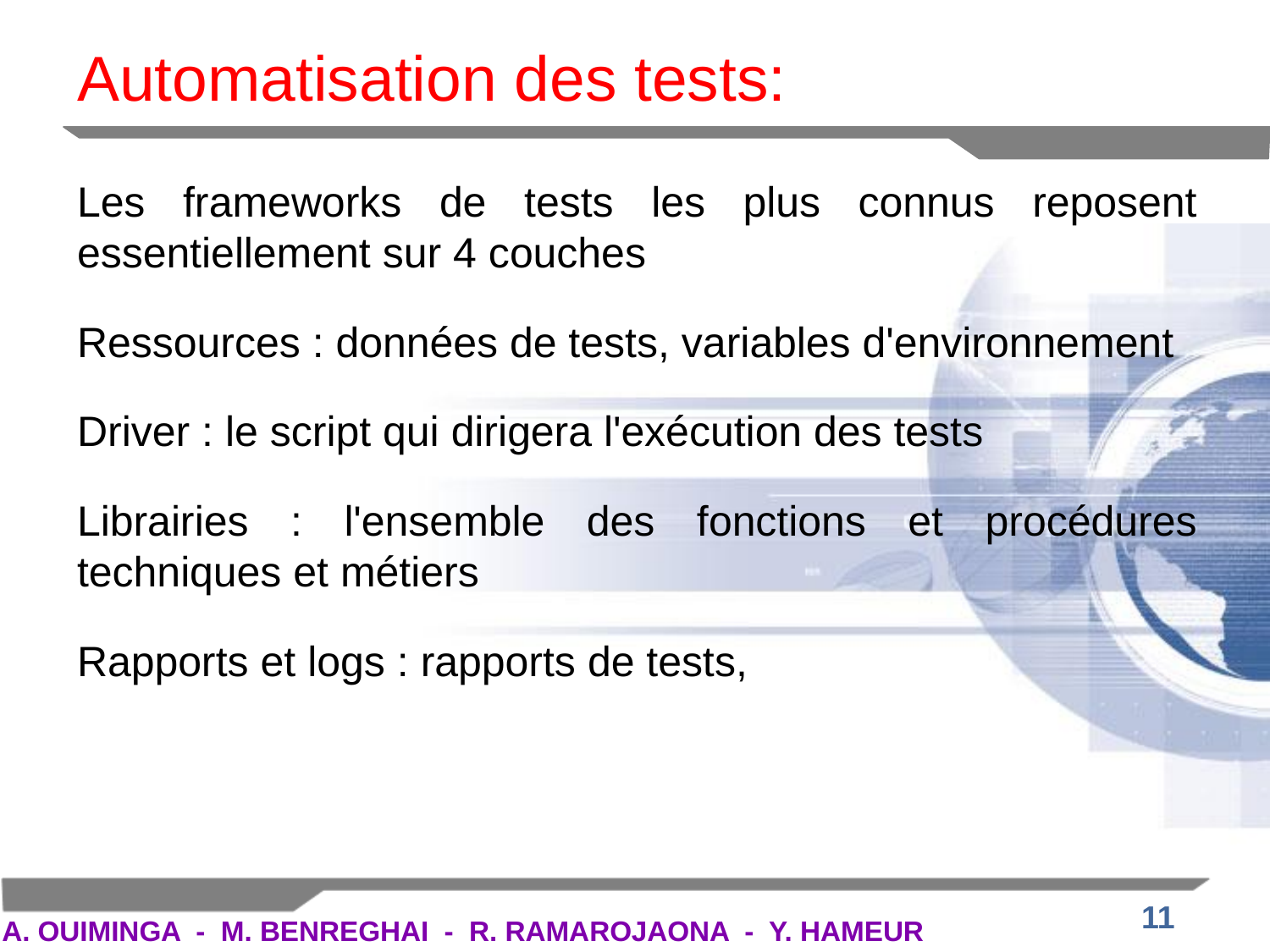

Automatisation des tests:

Les frameworks de tests les plus connus reposent essentiellement sur 4 couches
Ressources : données de tests, variables d'environnement
Driver : le script qui dirigera l'exécution des tests
Librairies : l'ensemble des fonctions et procédures techniques et métiers
Rapports et logs : rapports de tests,